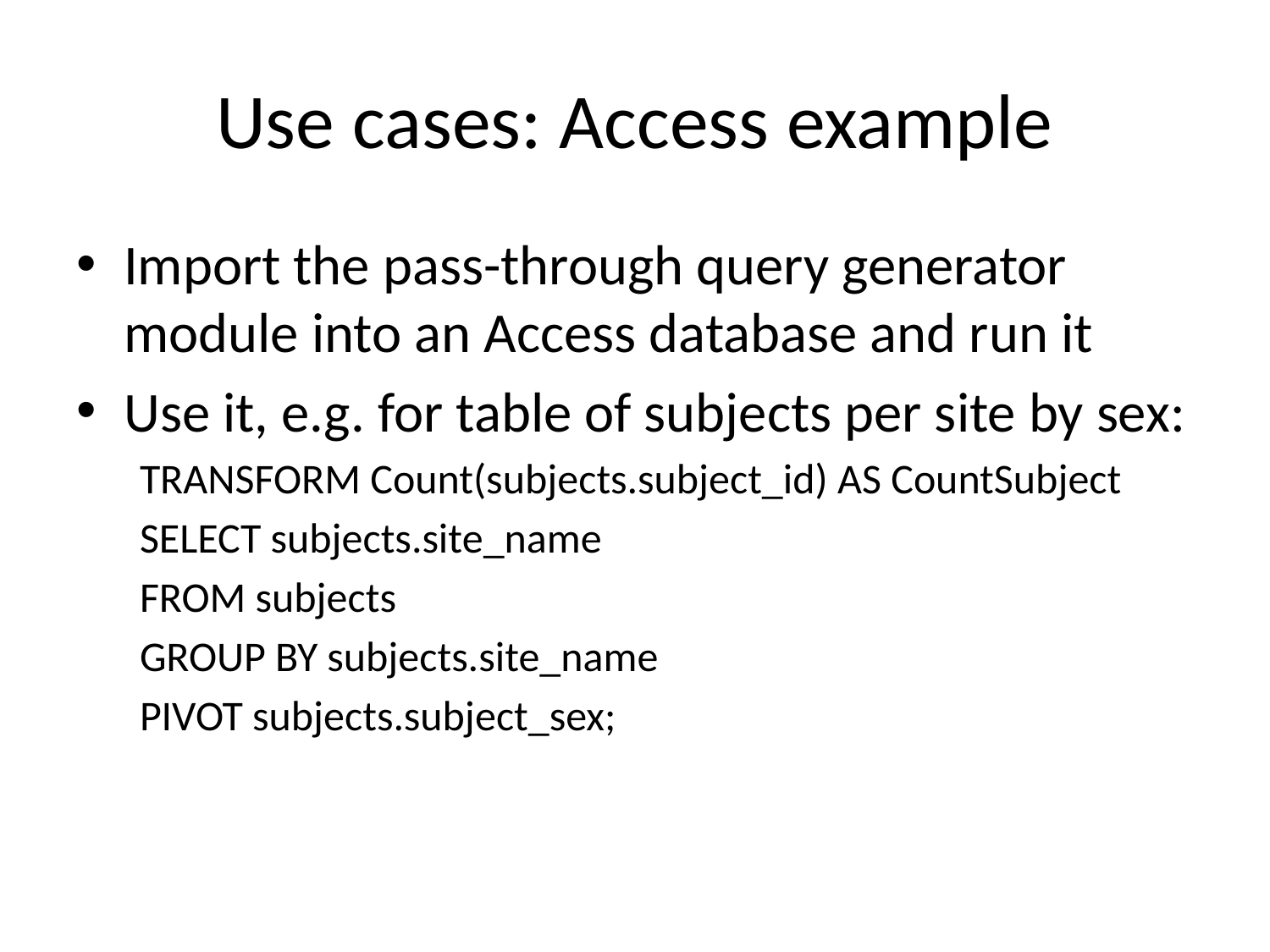

# Use cases: Access example
Import the pass-through query generator module into an Access database and run it
Use it, e.g. for table of subjects per site by sex:
TRANSFORM Count(subjects.subject_id) AS CountSubject
SELECT subjects.site_name
FROM subjects
GROUP BY subjects.site_name
PIVOT subjects.subject_sex;